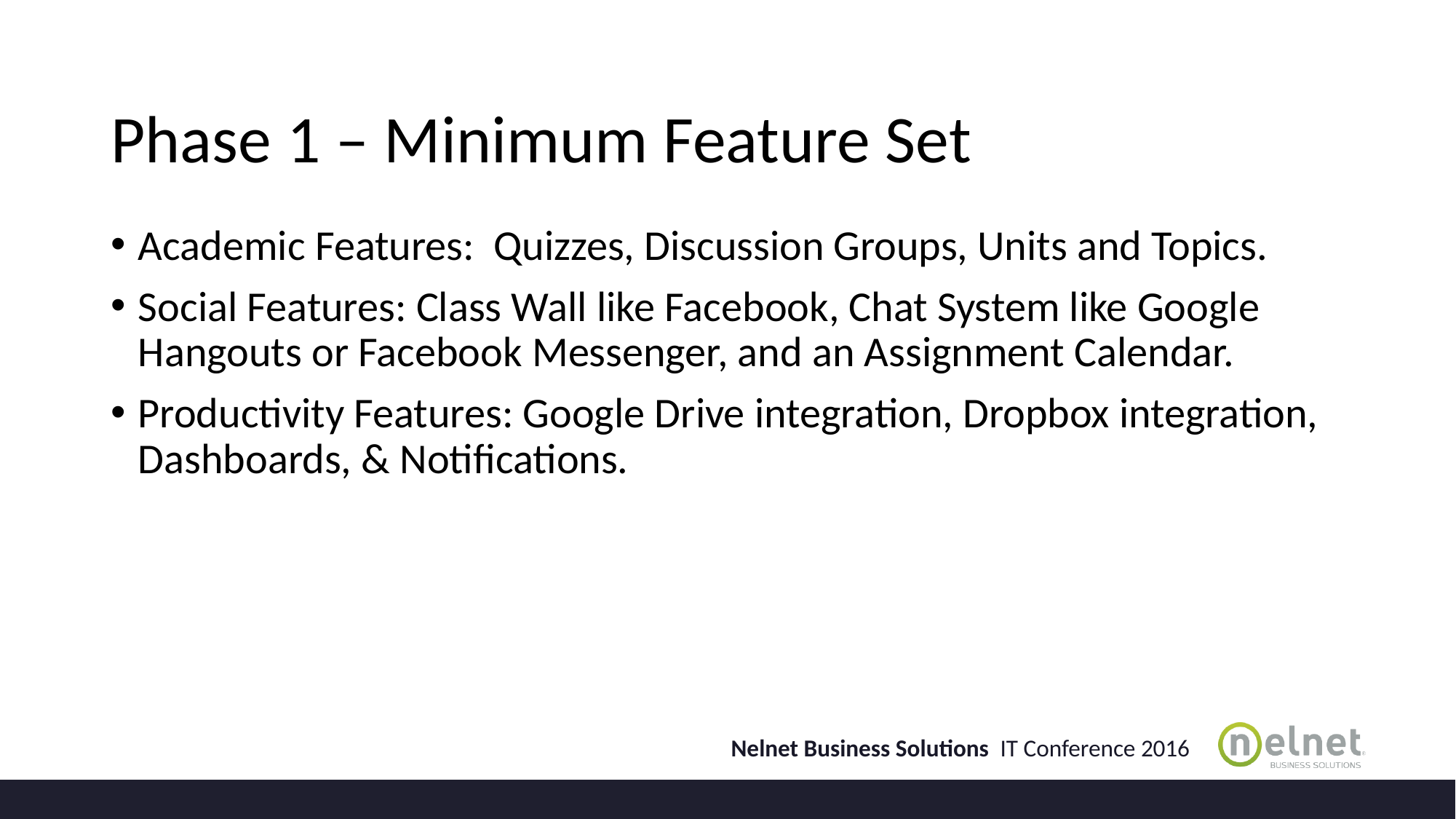

# Phase 1 – Minimum Feature Set
Academic Features:  Quizzes, Discussion Groups, Units and Topics.
Social Features: Class Wall like Facebook, Chat System like Google Hangouts or Facebook Messenger, and an Assignment Calendar.
Productivity Features: Google Drive integration, Dropbox integration, Dashboards, & Notifications.